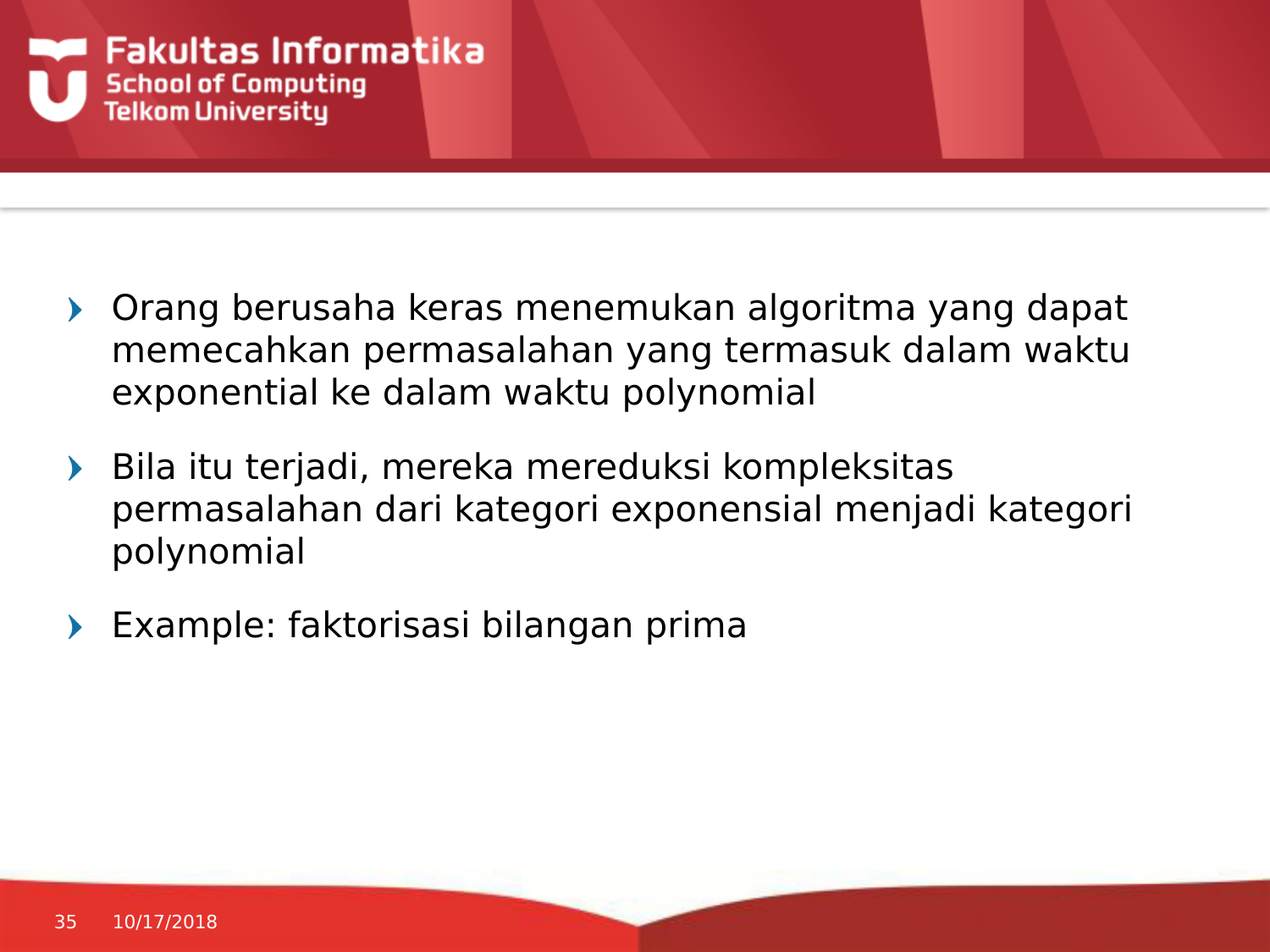

#
Orang berusaha keras menemukan algoritma yang dapat memecahkan permasalahan yang termasuk dalam waktu exponential ke dalam waktu polynomial
Bila itu terjadi, mereka mereduksi kompleksitas permasalahan dari kategori exponensial menjadi kategori polynomial
Example: faktorisasi bilangan prima

35
10/17/2018